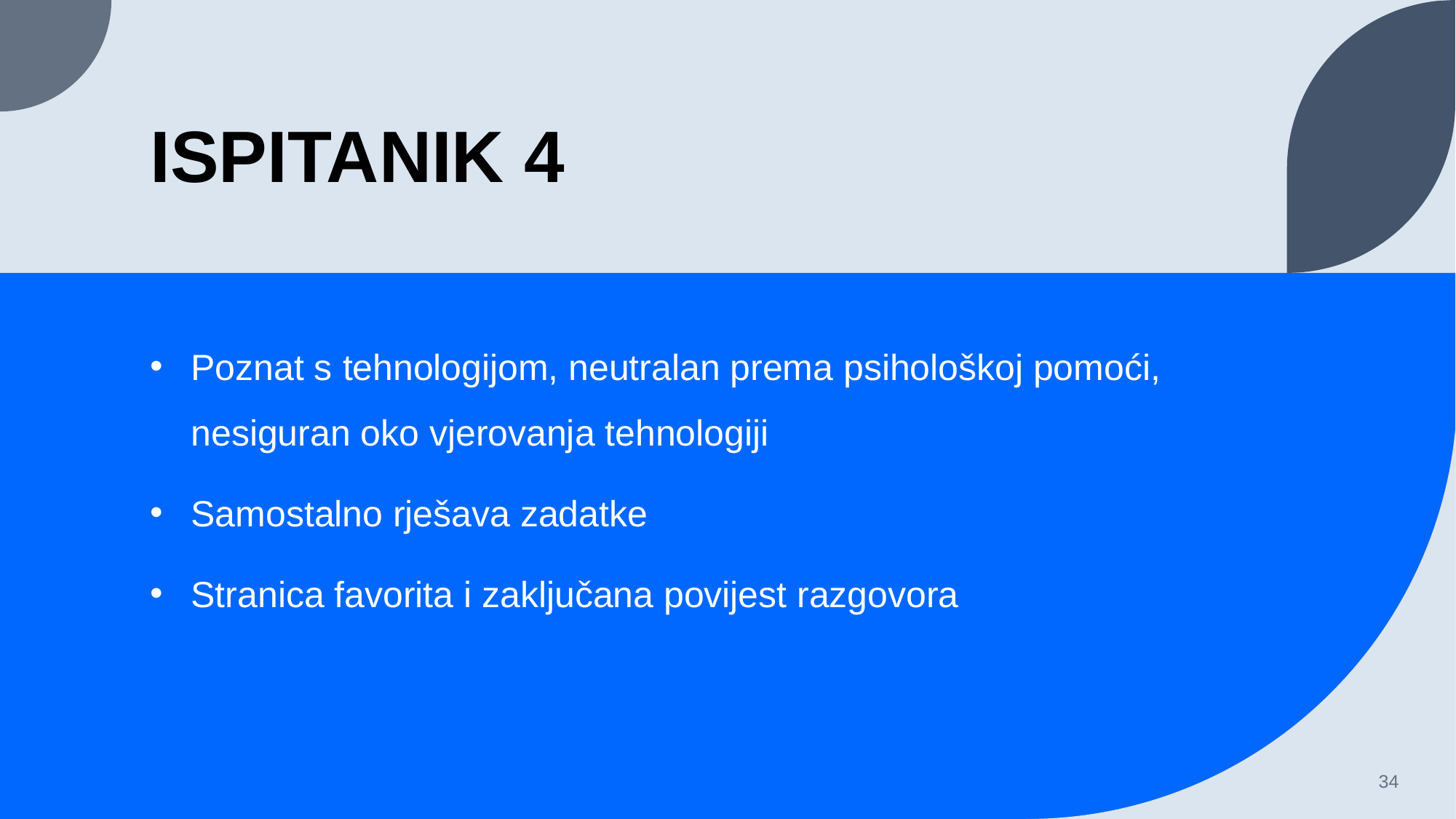

# ISPITANIK 4
Poznat s tehnologijom, neutralan prema psihološkoj pomoći, nesiguran oko vjerovanja tehnologiji
Samostalno rješava zadatke
Stranica favorita i zaključana povijest razgovora
34